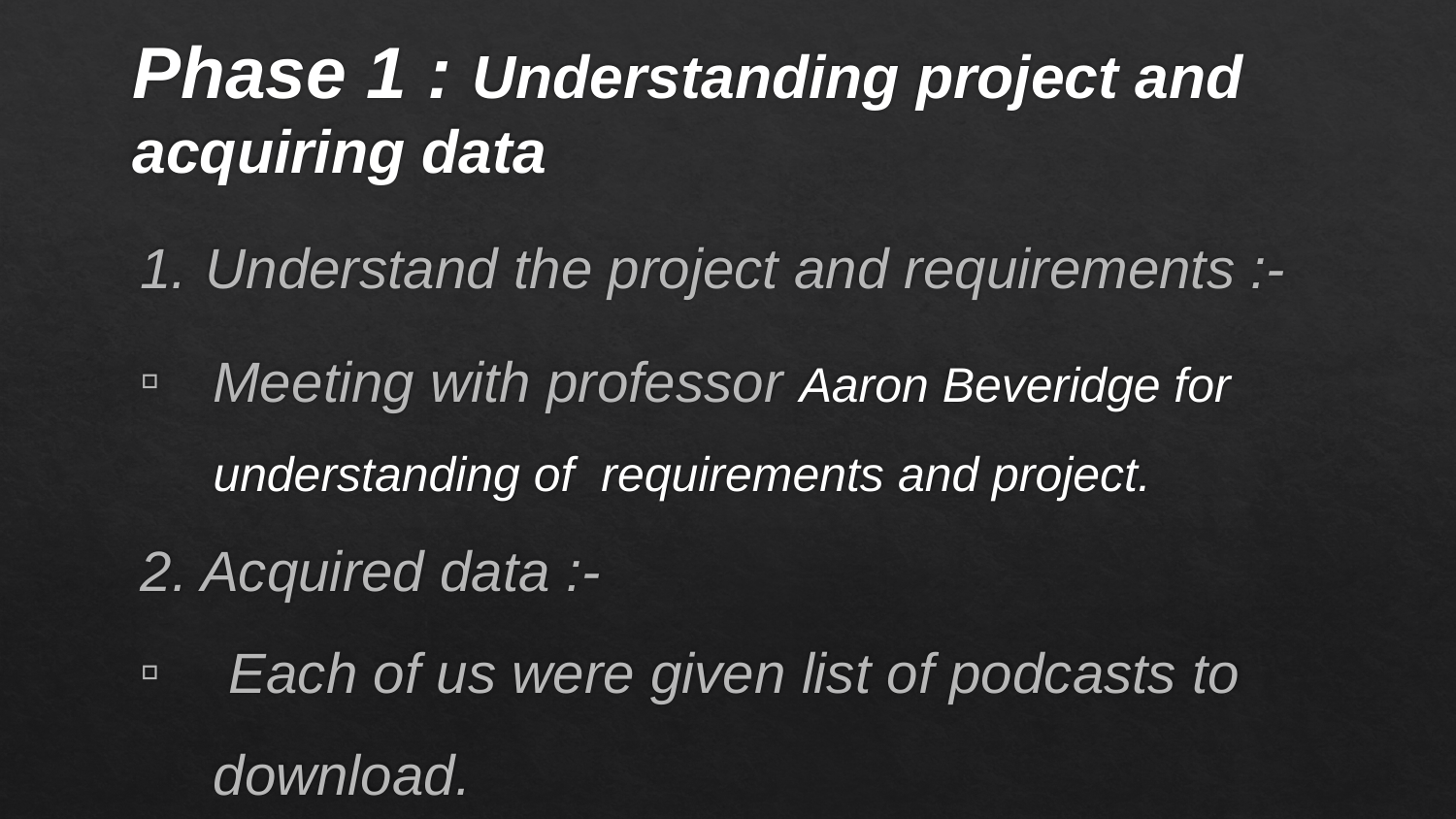

# Phase 1 : Understanding project and acquiring data
Understand the project and requirements :-
Meeting with professor Aaron Beveridge for understanding of  requirements and project.
2. Acquired data :-
 Each of us were given list of podcasts to download.

6. Automation of whole process